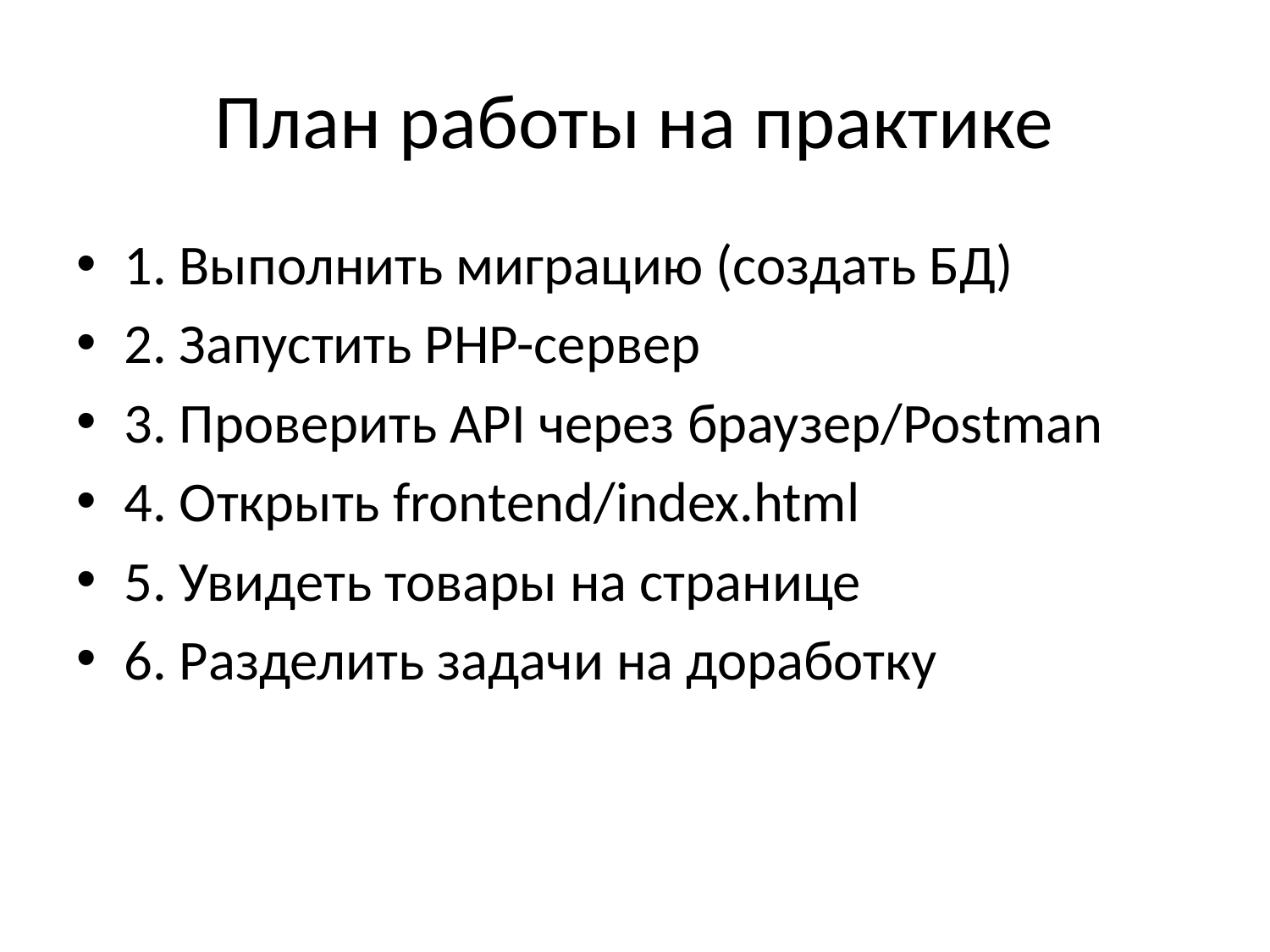

# План работы на практике
1. Выполнить миграцию (создать БД)
2. Запустить PHP-сервер
3. Проверить API через браузер/Postman
4. Открыть frontend/index.html
5. Увидеть товары на странице
6. Разделить задачи на доработку